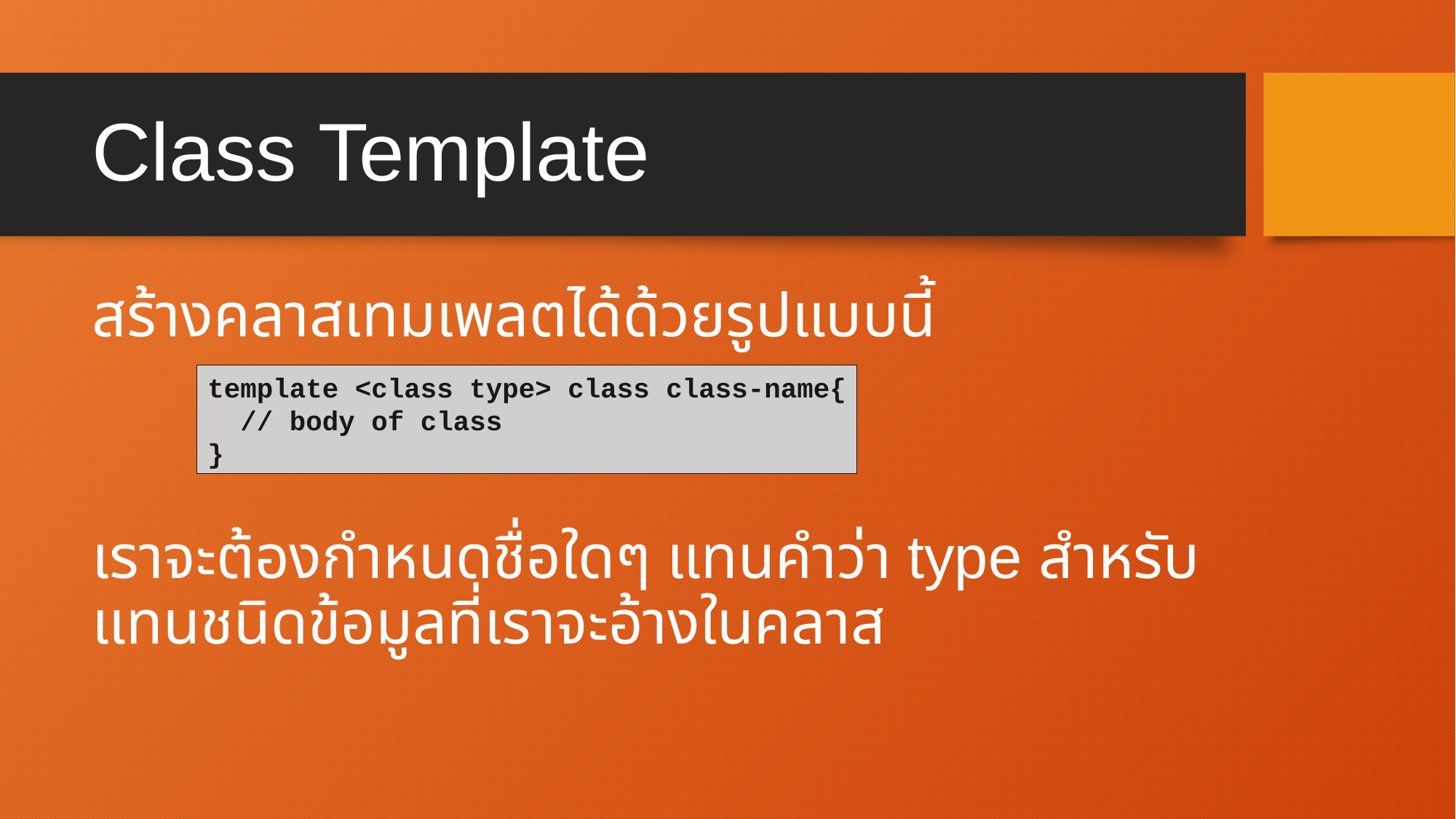

# Class Template
สร้างคลาสเทมเพลตได้ด้วยรูปแบบนี้

เราจะต้องกำหนดชื่อใดๆ แทนคำว่า type สำหรับแทนชนิดข้อมูลที่เราจะอ้างในคลาส
template <class type> class class-name{
  // body of class
}